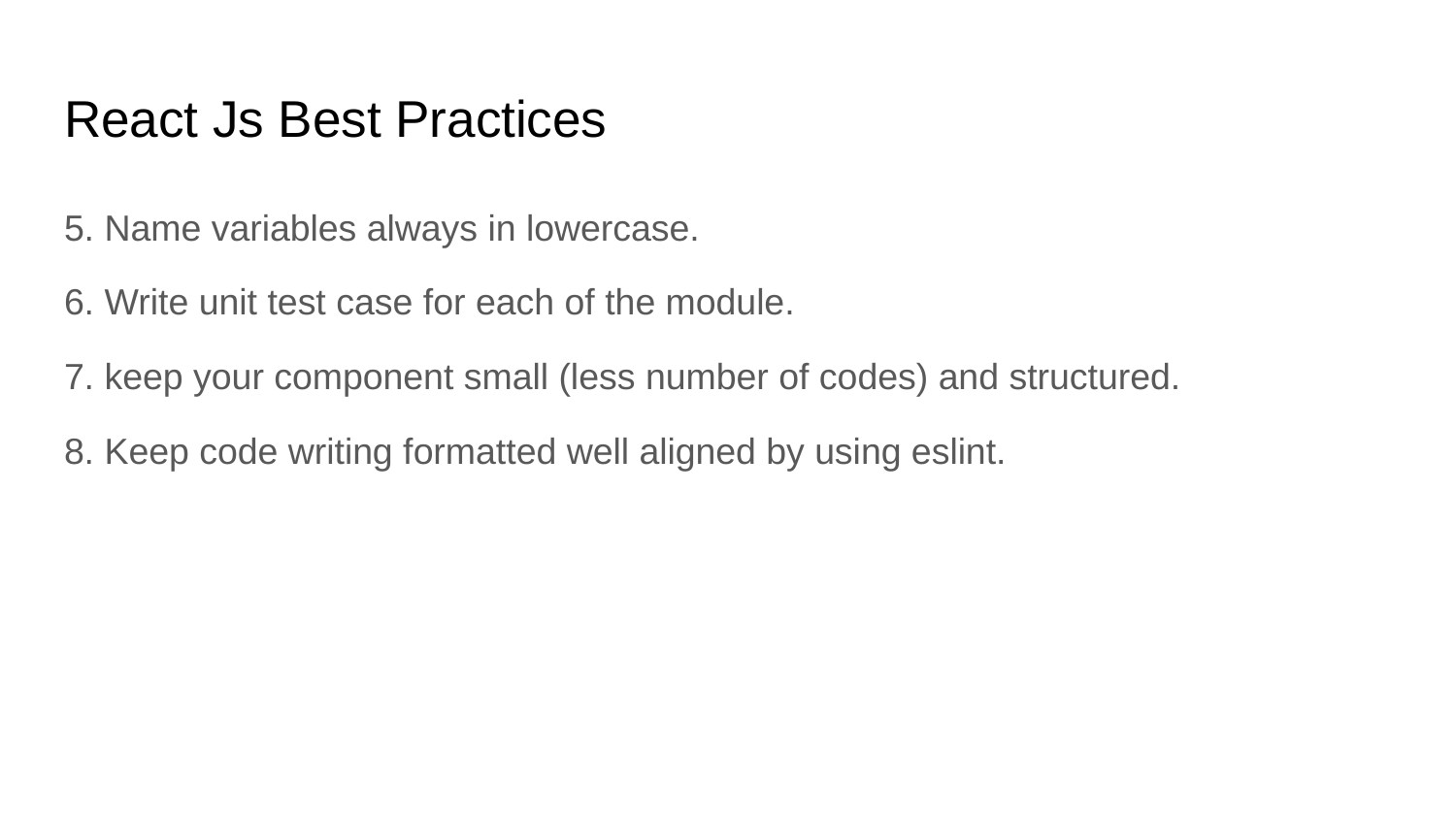

# React Js Best Practices
5. Name variables always in lowercase.
6. Write unit test case for each of the module.
7. keep your component small (less number of codes) and structured.
8. Keep code writing formatted well aligned by using eslint.